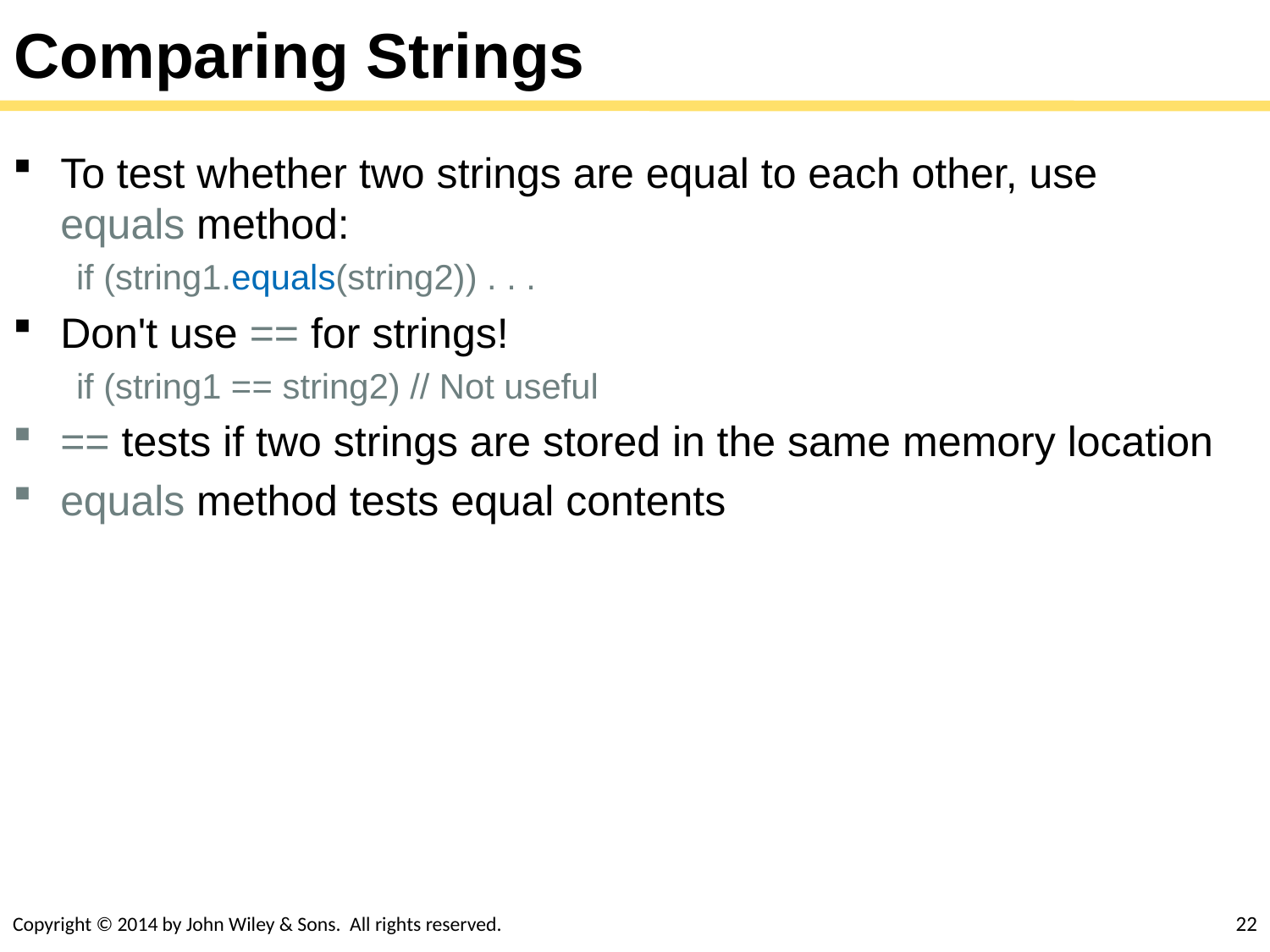

# Comparing Strings
To test whether two strings are equal to each other, use equals method:
if (string1.equals(string2)) . . .
Don't use == for strings!
if (string1 == string2) // Not useful
== tests if two strings are stored in the same memory location
equals method tests equal contents